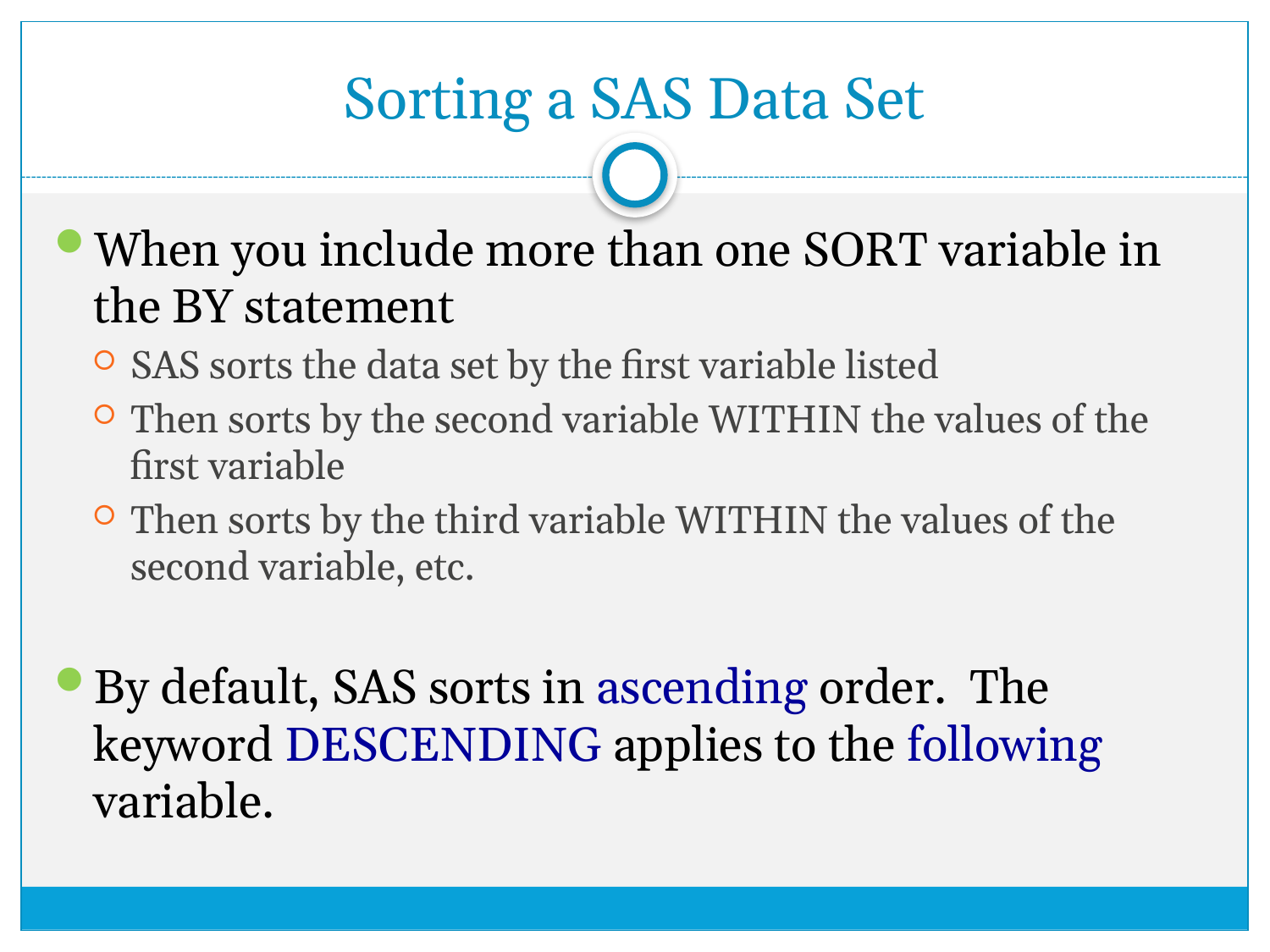

# Sorting a SAS Data Set
When you include more than one SORT variable in the BY statement
SAS sorts the data set by the first variable listed
Then sorts by the second variable WITHIN the values of the first variable
Then sorts by the third variable WITHIN the values of the second variable, etc.

By default, SAS sorts in ascending order.  The keyword DESCENDING applies to the following variable.